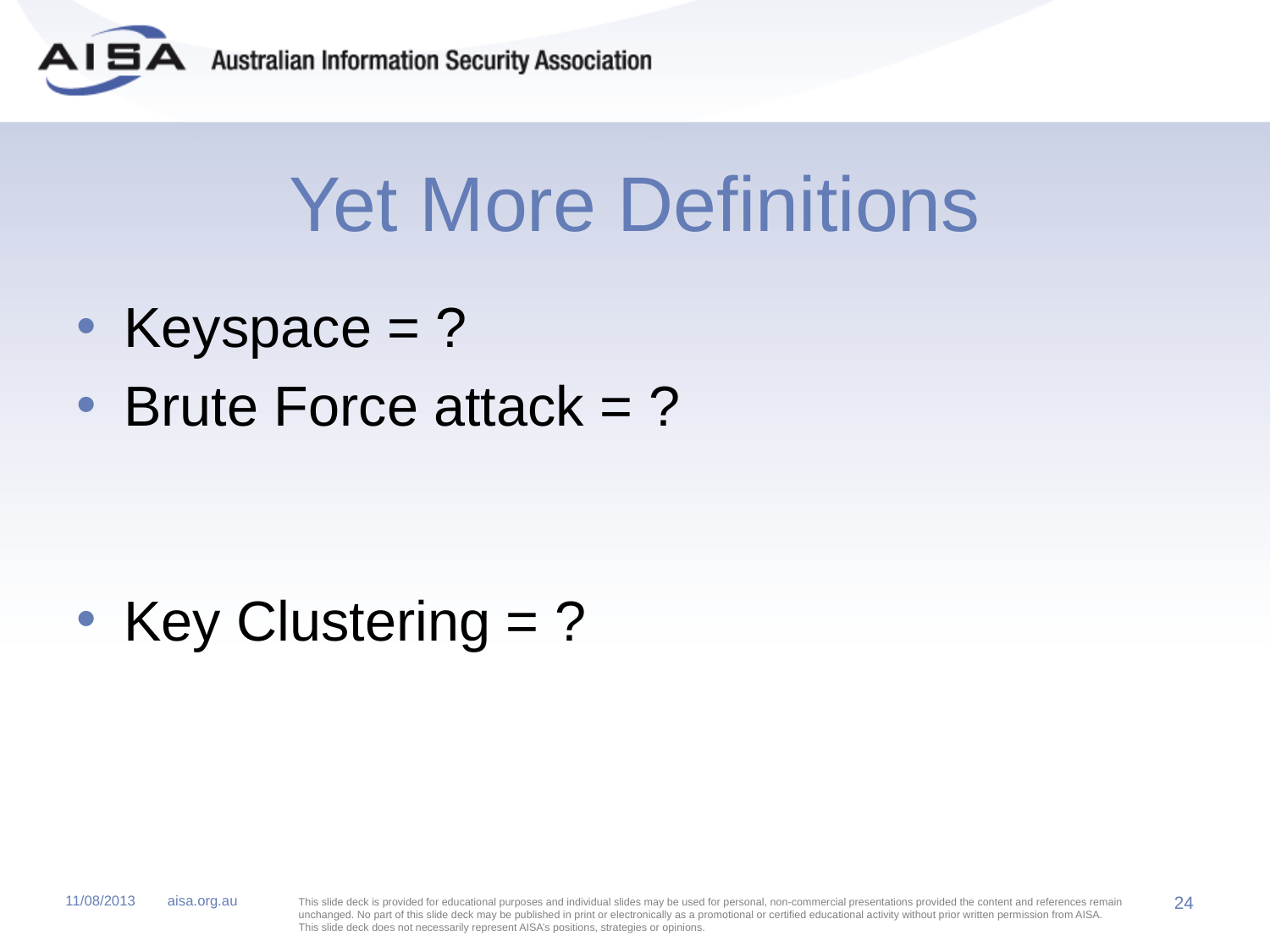

# Yet More Definitions
Keyspace = ?
Brute Force attack = ?
Key Clustering = ?